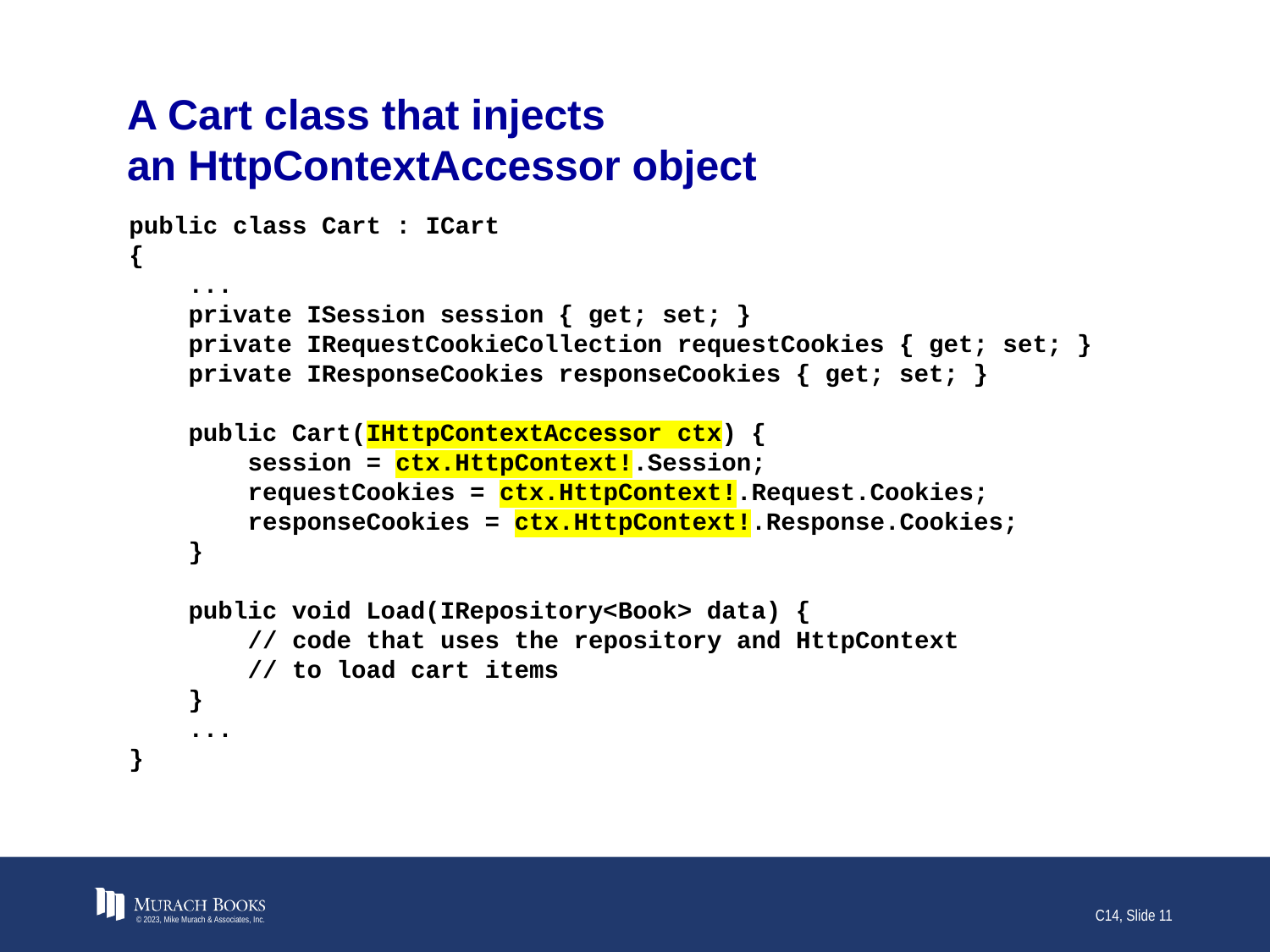

# A Cart class that injects an HttpContextAccessor object
public class Cart : ICart
{
    ...
    private ISession session { get; set; }
    private IRequestCookieCollection requestCookies { get; set; }
    private IResponseCookies responseCookies { get; set; }

    public Cart(IHttpContextAccessor ctx) {
        session = ctx.HttpContext!.Session;
        requestCookies = ctx.HttpContext!.Request.Cookies;
        responseCookies = ctx.HttpContext!.Response.Cookies;
    }

    public void Load(IRepository<Book> data) {
        // code that uses the repository and HttpContext
        // to load cart items
    }
    ...
}

© 2023, Mike Murach & Associates, Inc.

C14, Slide 11